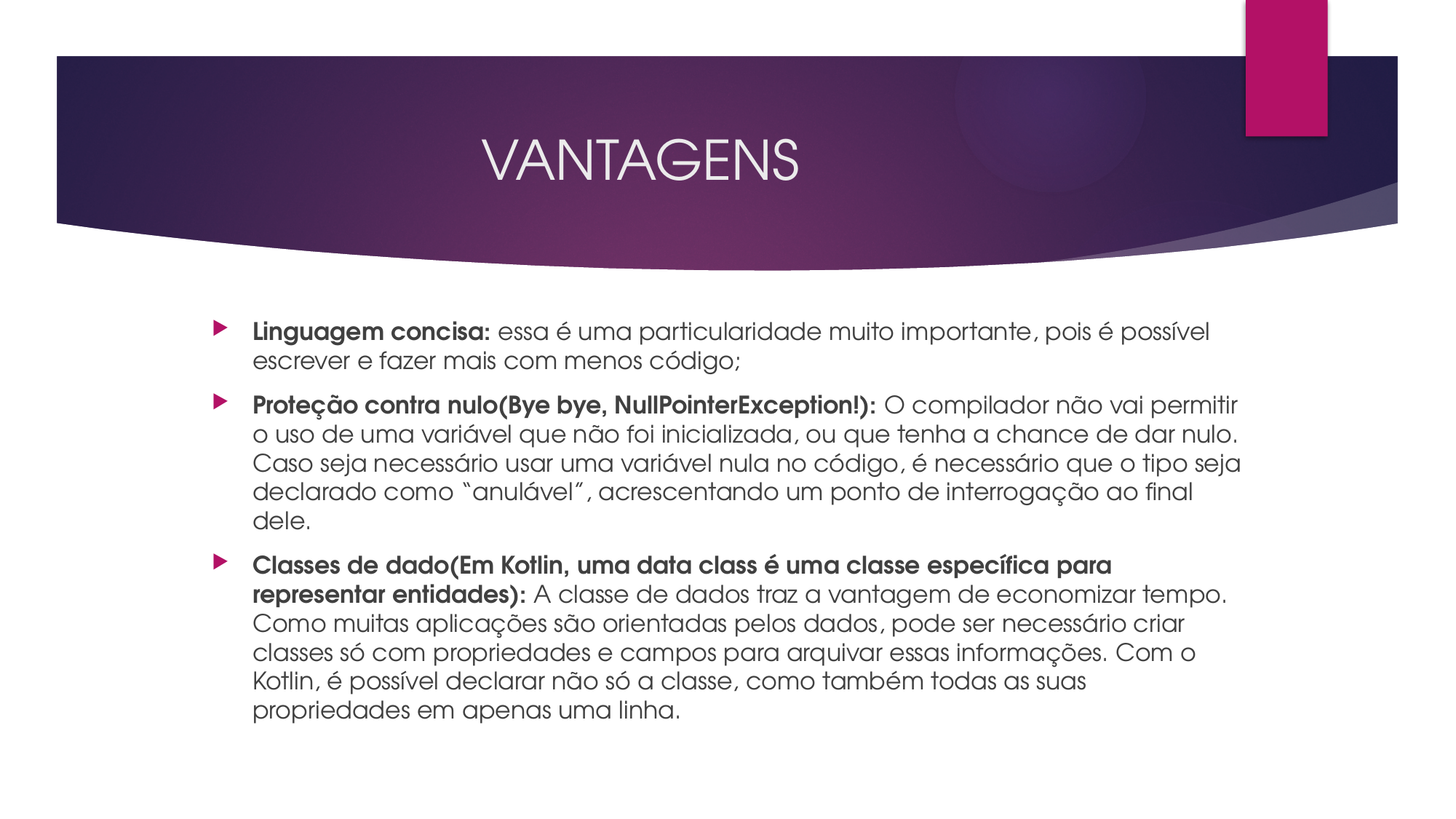

# VANTAGENS
Linguagem concisa: essa é uma particularidade muito importante, pois é possível escrever e fazer mais com menos código;
Proteção contra nulo(Bye bye, NullPointerException!): O compilador não vai permitir o uso de uma variável que não foi inicializada, ou que tenha a chance de dar nulo. Caso seja necessário usar uma variável nula no código, é necessário que o tipo seja declarado como “anulável”, acrescentando um ponto de interrogação ao final dele.
Classes de dado(Em Kotlin, uma data class é uma classe específica para representar entidades): A classe de dados traz a vantagem de economizar tempo. Como muitas aplicações são orientadas pelos dados, pode ser necessário criar classes só com propriedades e campos para arquivar essas informações. Com o Kotlin, é possível declarar não só a classe, como também todas as suas propriedades em apenas uma linha.